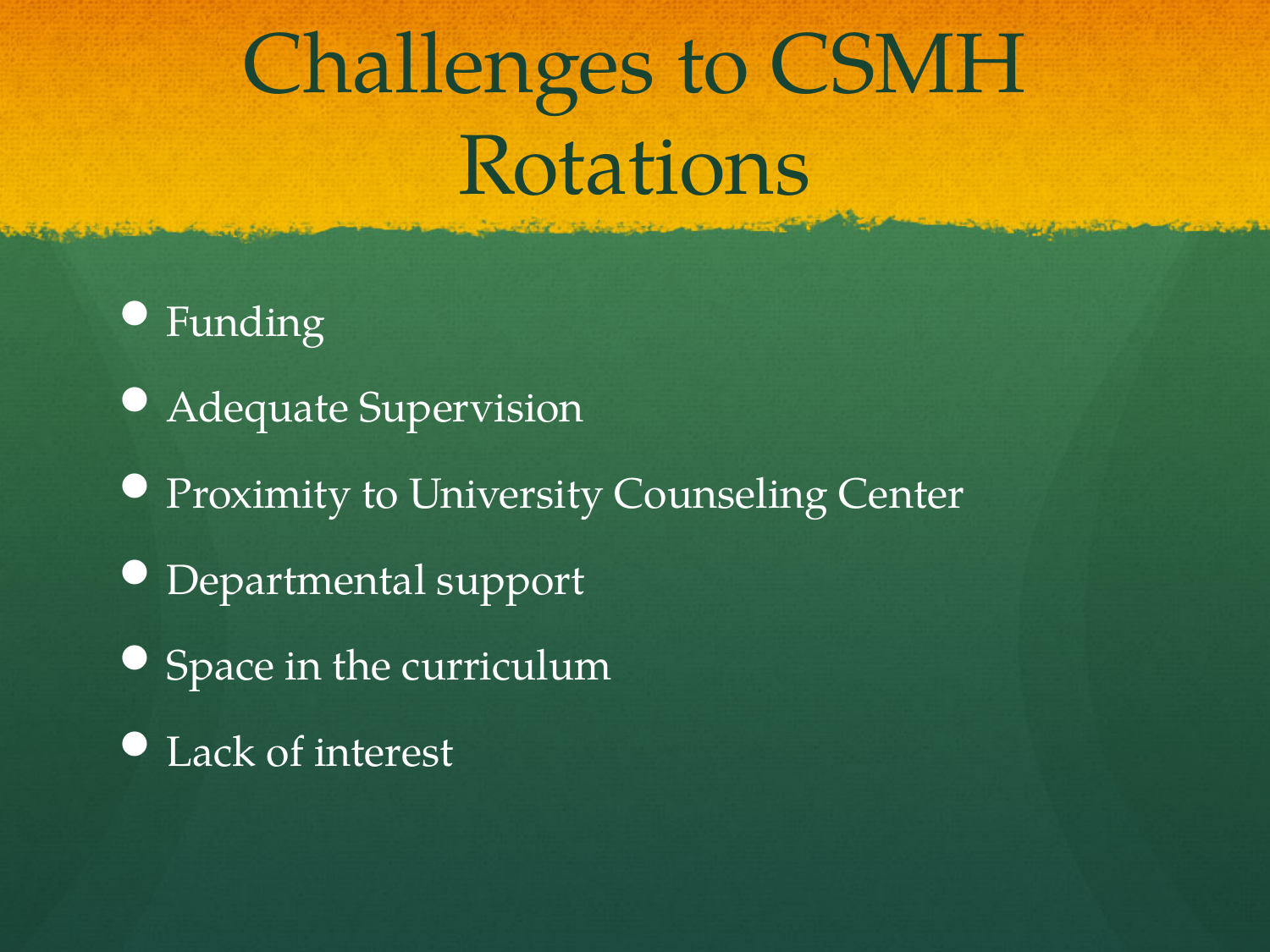

# Challenges to CSMH Rotations
Funding
Adequate Supervision
Proximity to University Counseling Center
Departmental support
Space in the curriculum
Lack of interest